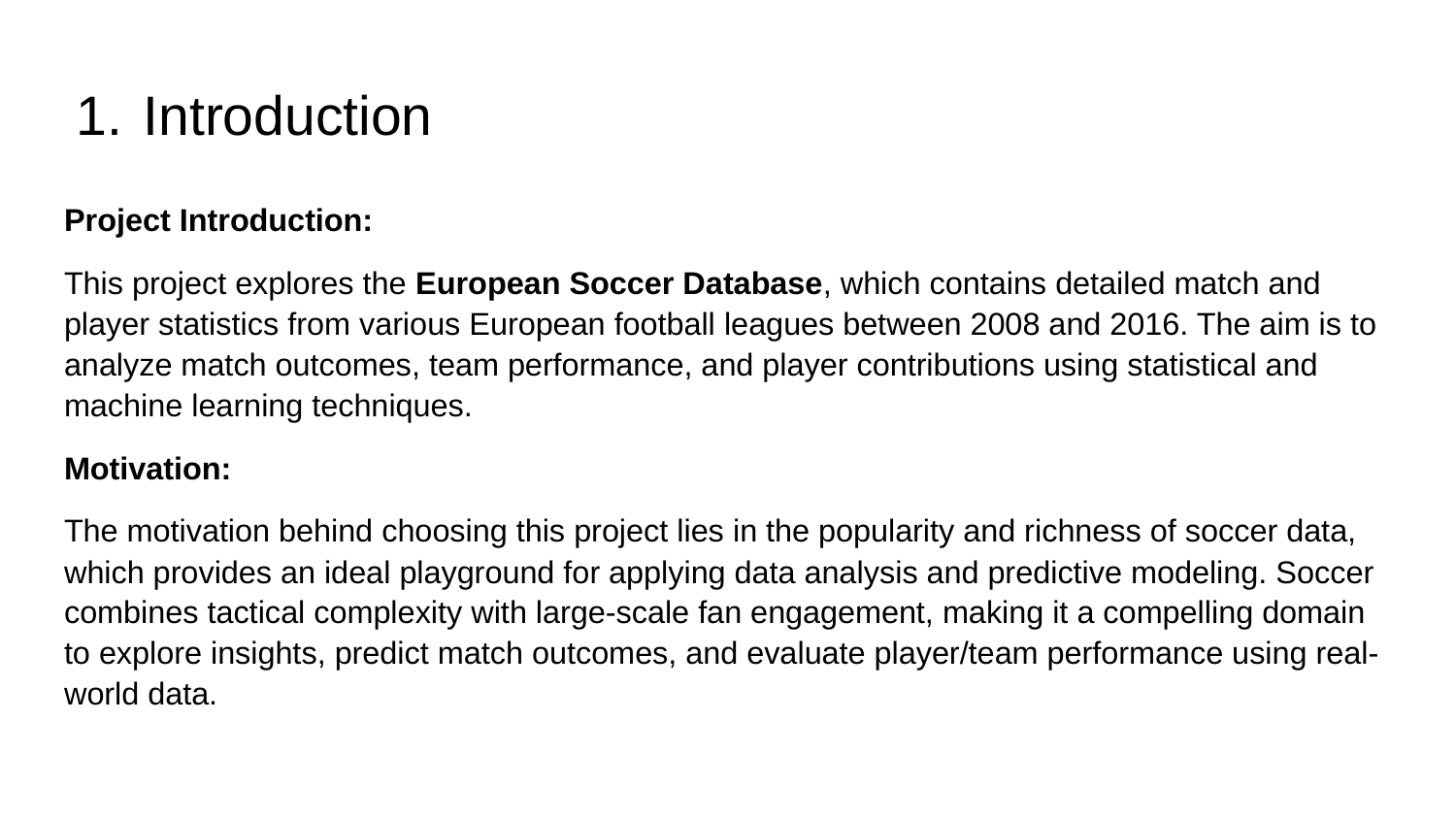

# Introduction
Project Introduction:
This project explores the European Soccer Database, which contains detailed match and player statistics from various European football leagues between 2008 and 2016. The aim is to analyze match outcomes, team performance, and player contributions using statistical and machine learning techniques.
Motivation:
The motivation behind choosing this project lies in the popularity and richness of soccer data, which provides an ideal playground for applying data analysis and predictive modeling. Soccer combines tactical complexity with large-scale fan engagement, making it a compelling domain to explore insights, predict match outcomes, and evaluate player/team performance using real-world data.